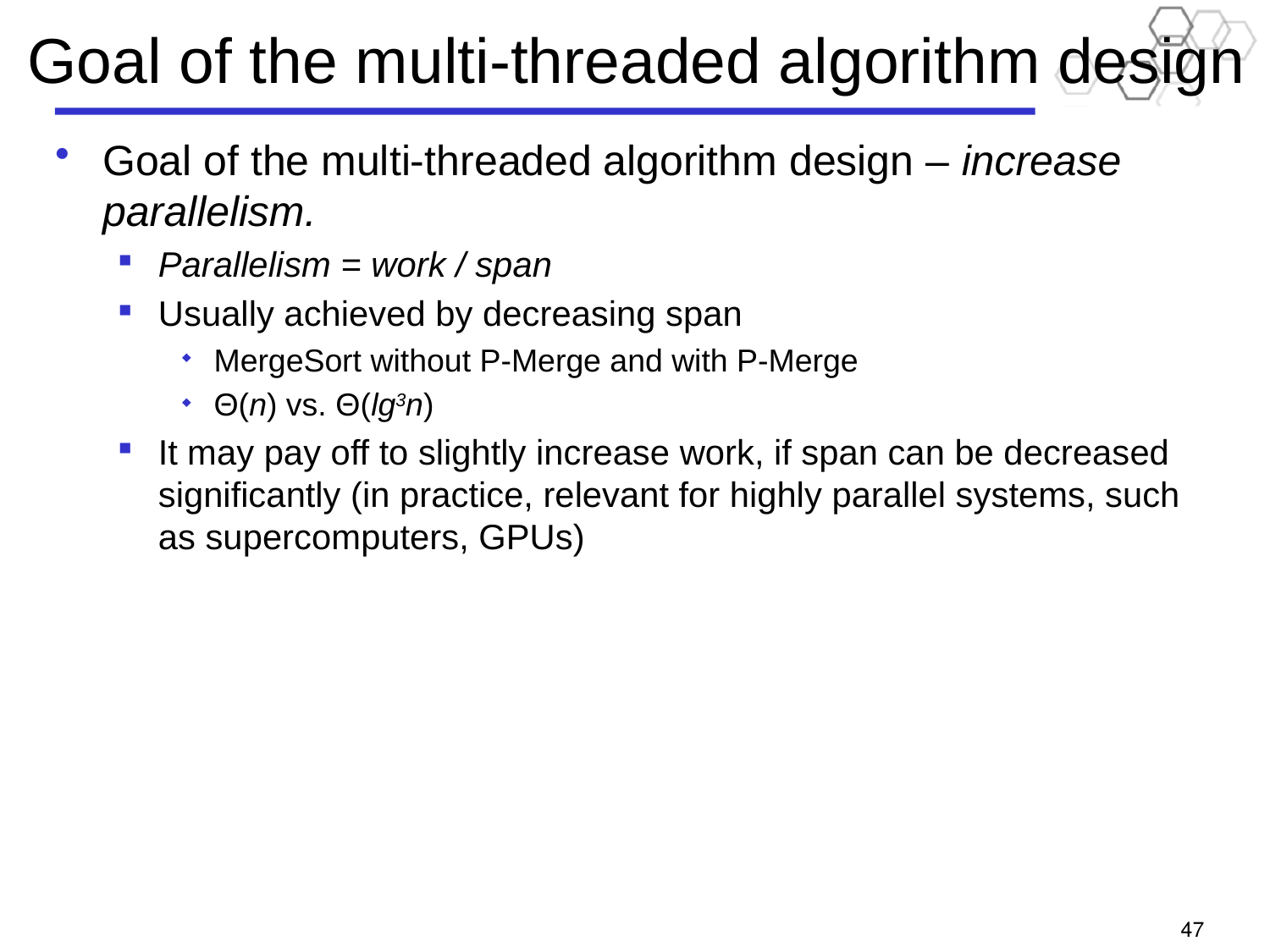

# Goal of the multi-threaded algorithm design
Goal of the multi-threaded algorithm design – increase parallelism.
Parallelism = work / span
Usually achieved by decreasing span
MergeSort without P-Merge and with P-Merge
Θ(n) vs. Θ(lg3n)
It may pay off to slightly increase work, if span can be decreased significantly (in practice, relevant for highly parallel systems, such as supercomputers, GPUs)

47